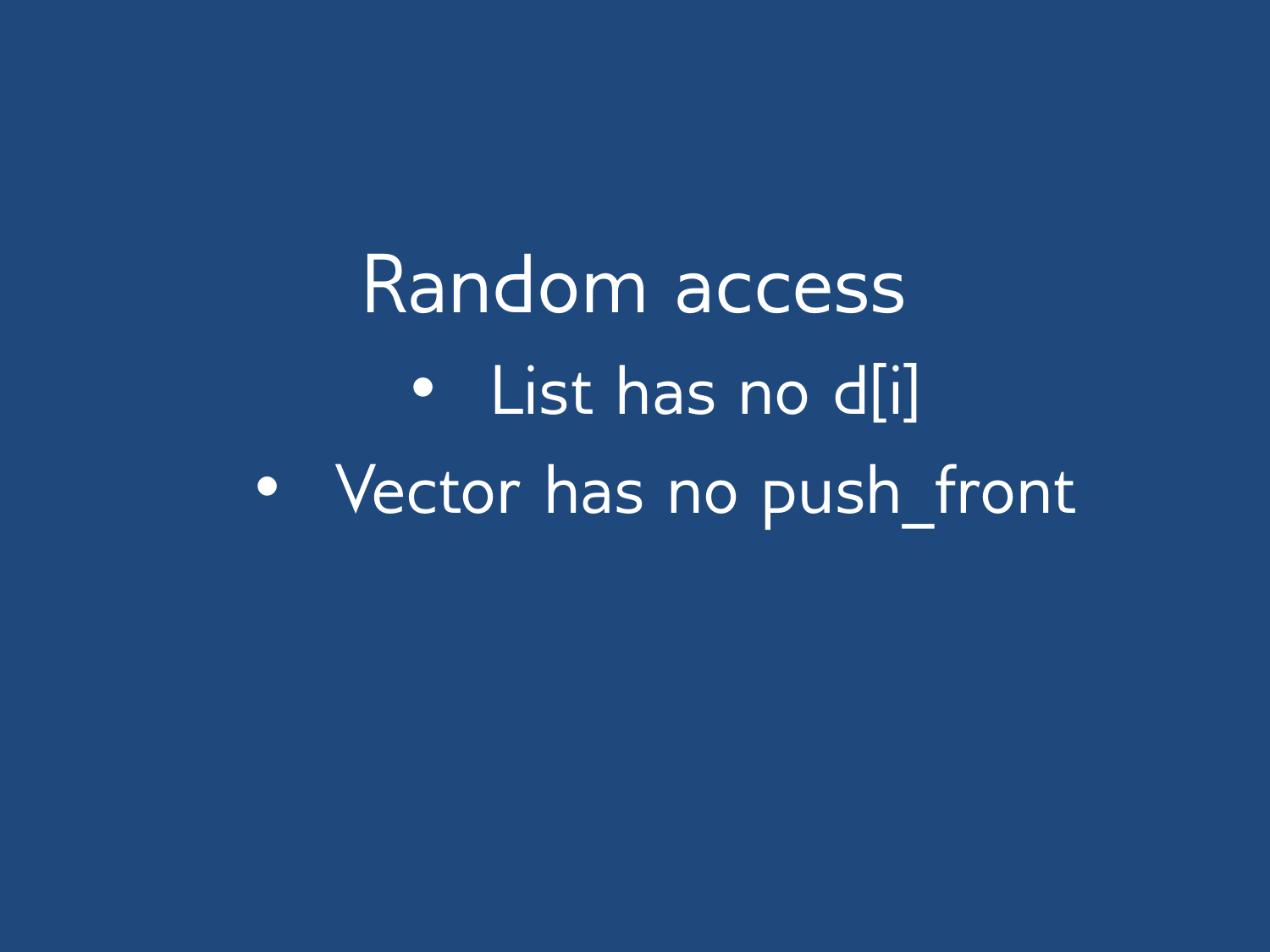

#
Random access
List has no d[i]
Vector has no push_front